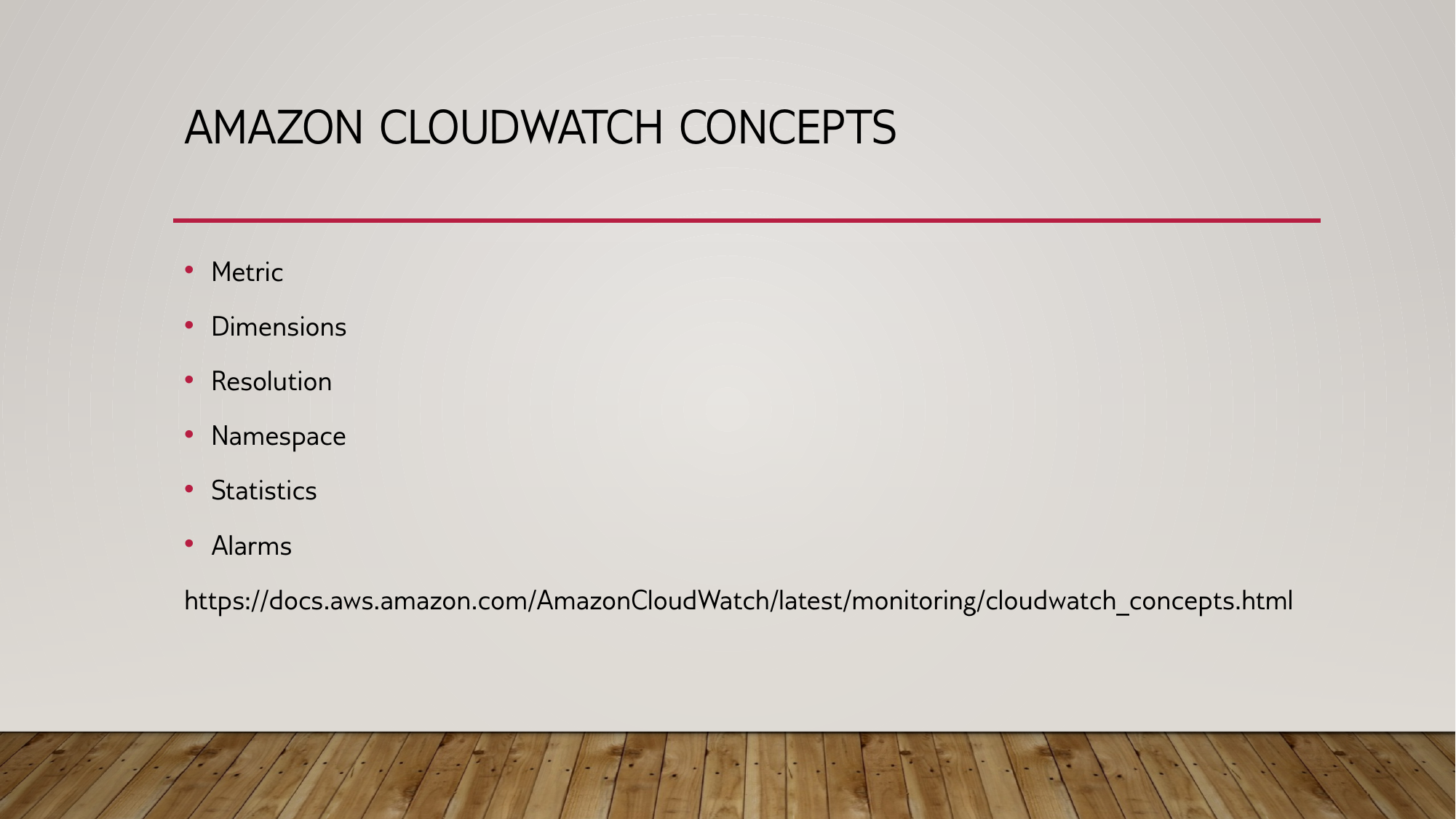

# Amazon cloudwatch concepts
Metric
Dimensions
Resolution
Namespace
Statistics
Alarms
https://docs.aws.amazon.com/AmazonCloudWatch/latest/monitoring/cloudwatch_concepts.html